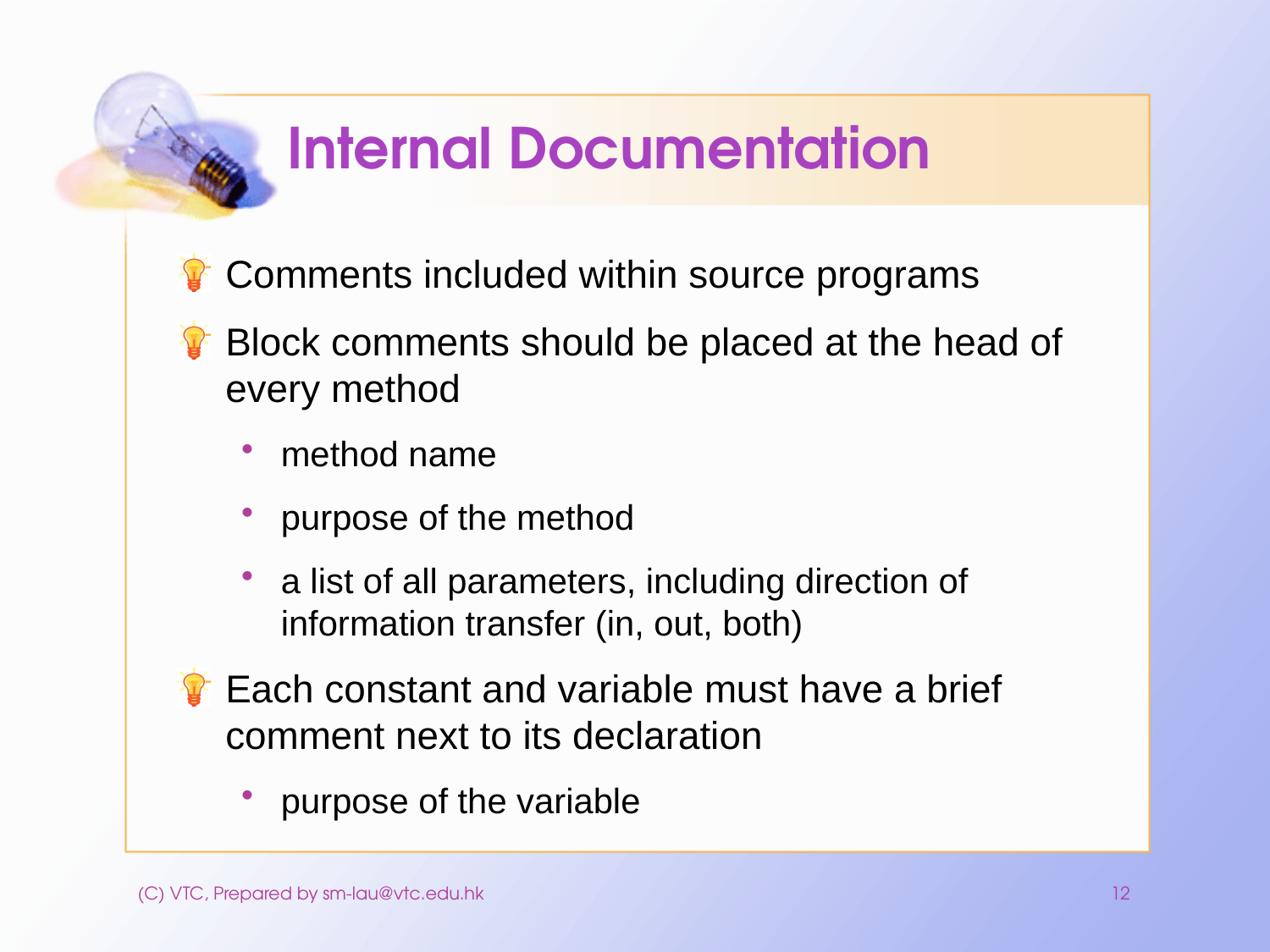

# Internal Documentation
Comments included within source programs
Block comments should be placed at the head of every method
method name
purpose of the method
a list of all parameters, including direction of information transfer (in, out, both)
Each constant and variable must have a brief comment next to its declaration
purpose of the variable
(C) VTC, Prepared by sm-lau@vtc.edu.hk
12